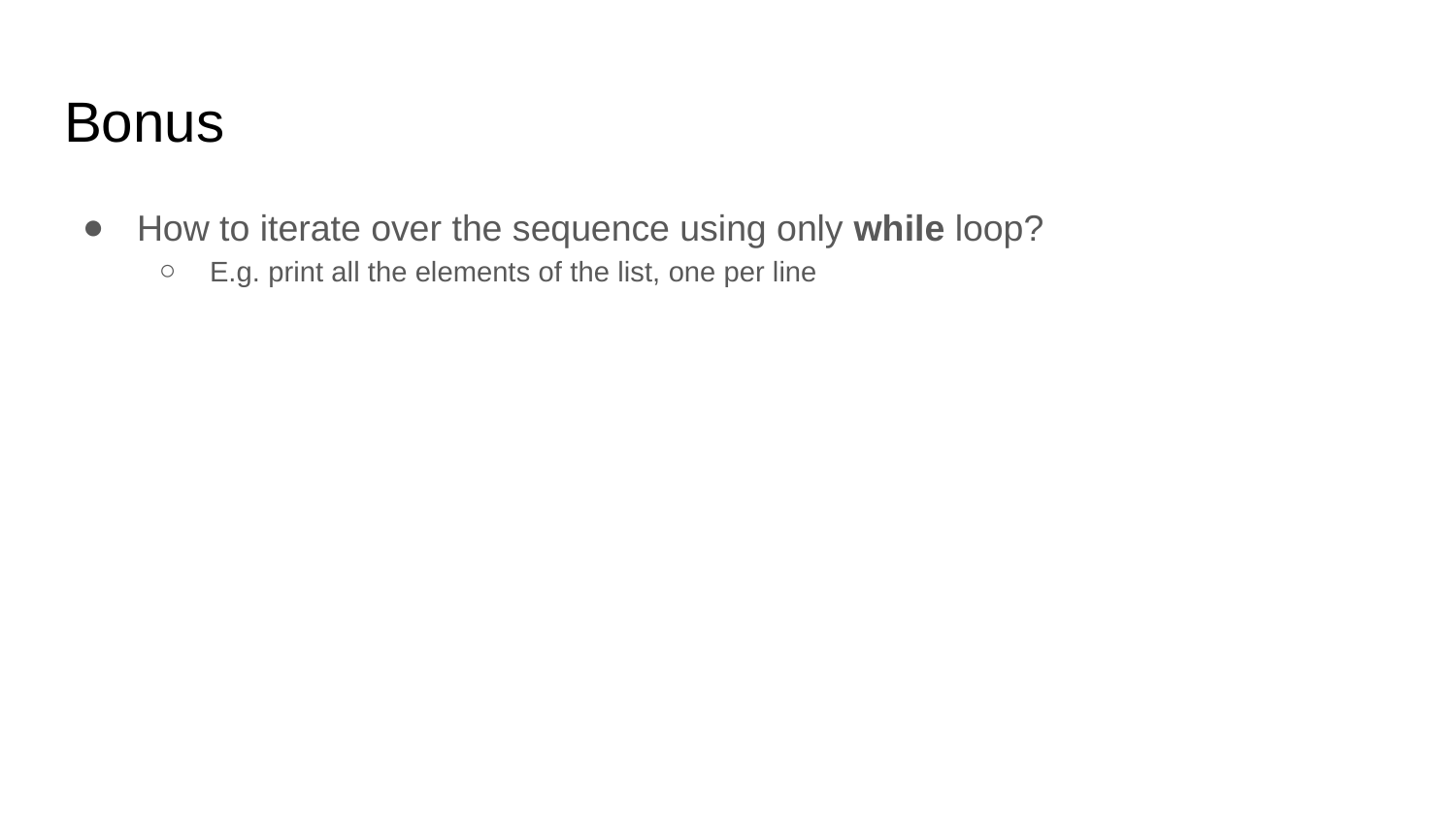

# Bonus
How to iterate over the sequence using only while loop?
E.g. print all the elements of the list, one per line